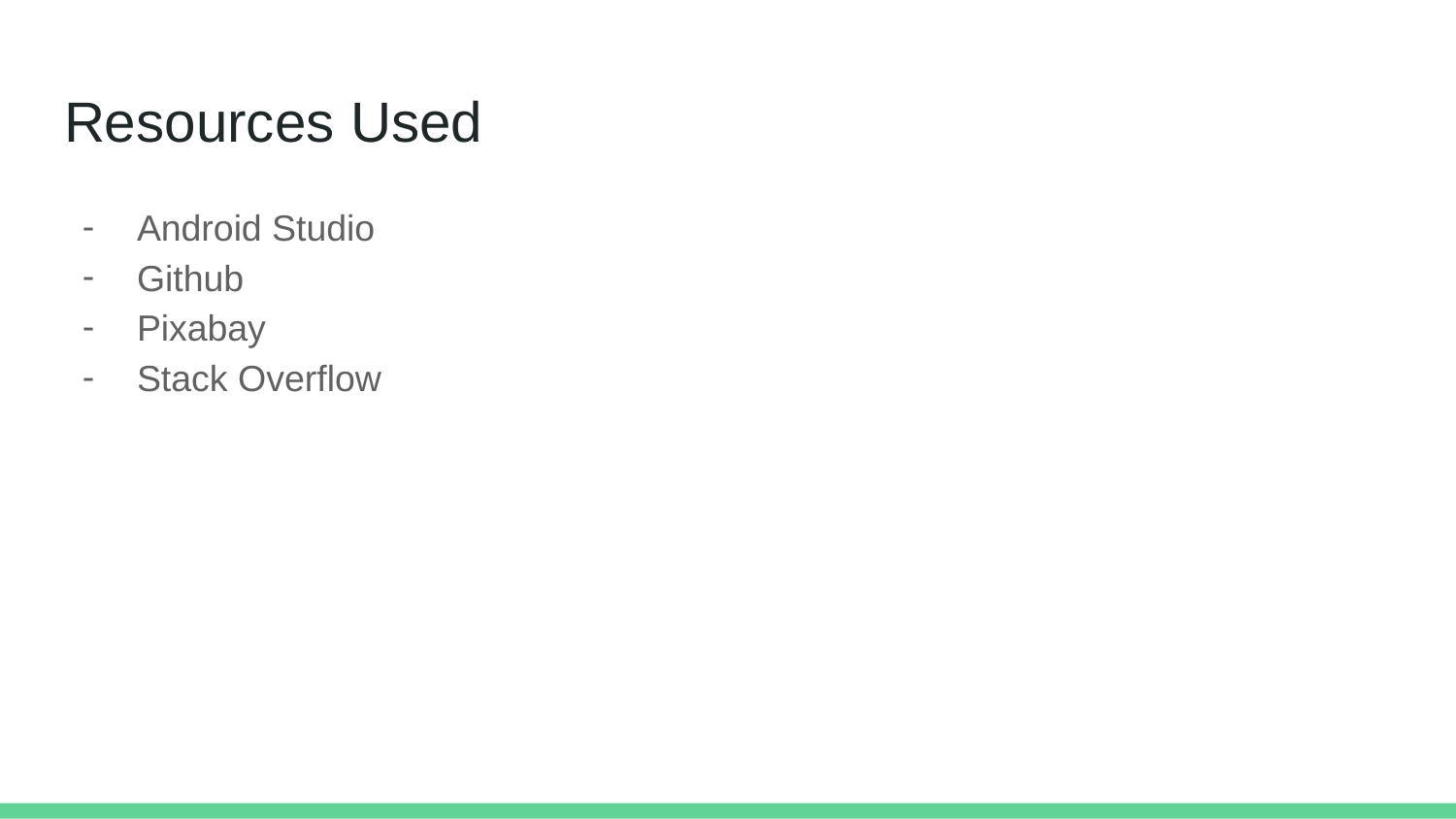

# Resources Used
Android Studio
Github
Pixabay
Stack Overflow